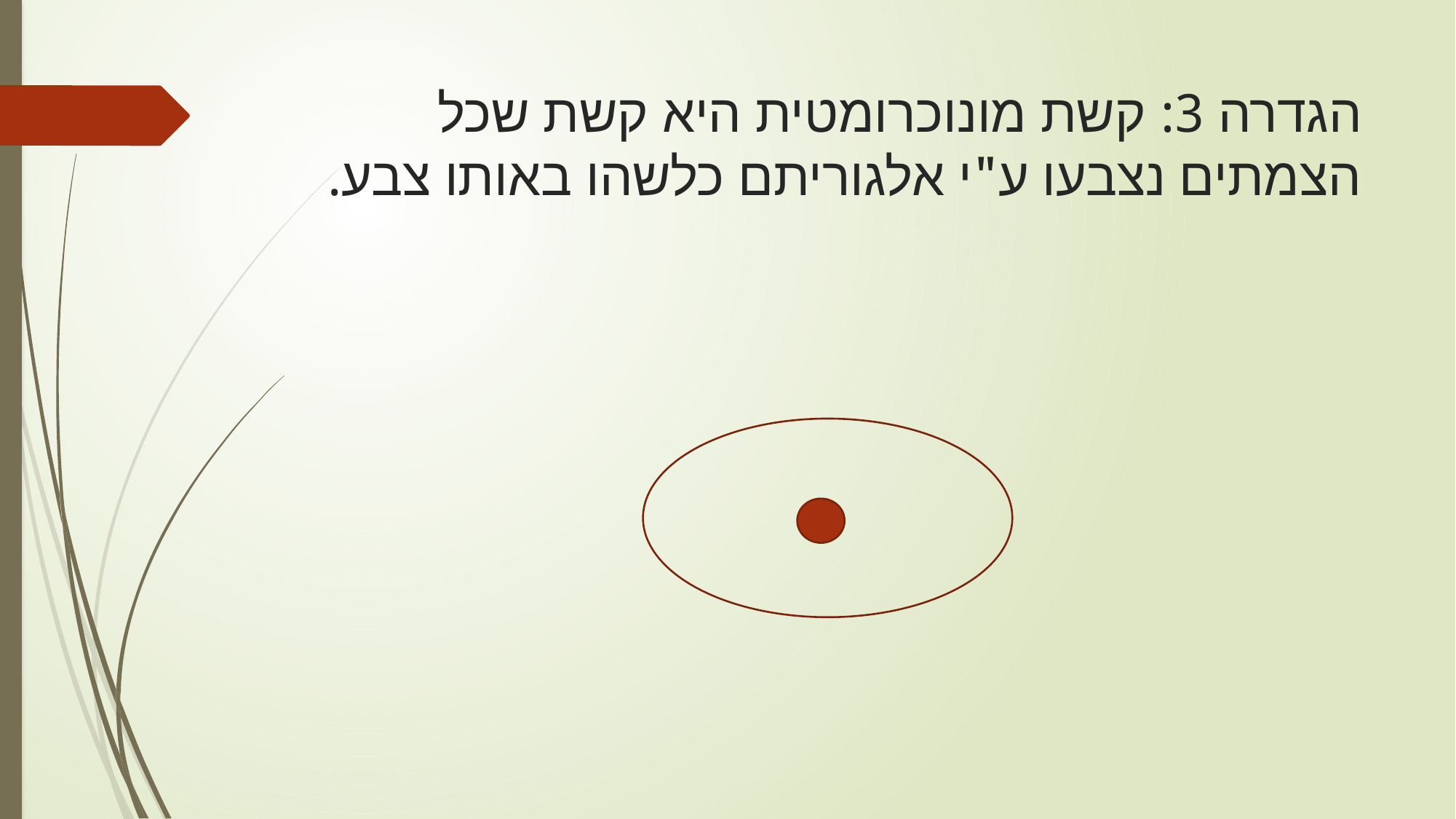

# הגדרה 3: קשת מונוכרומטית היא קשת שכל הצמתים נצבעו ע"י אלגוריתם כלשהו באותו צבע.